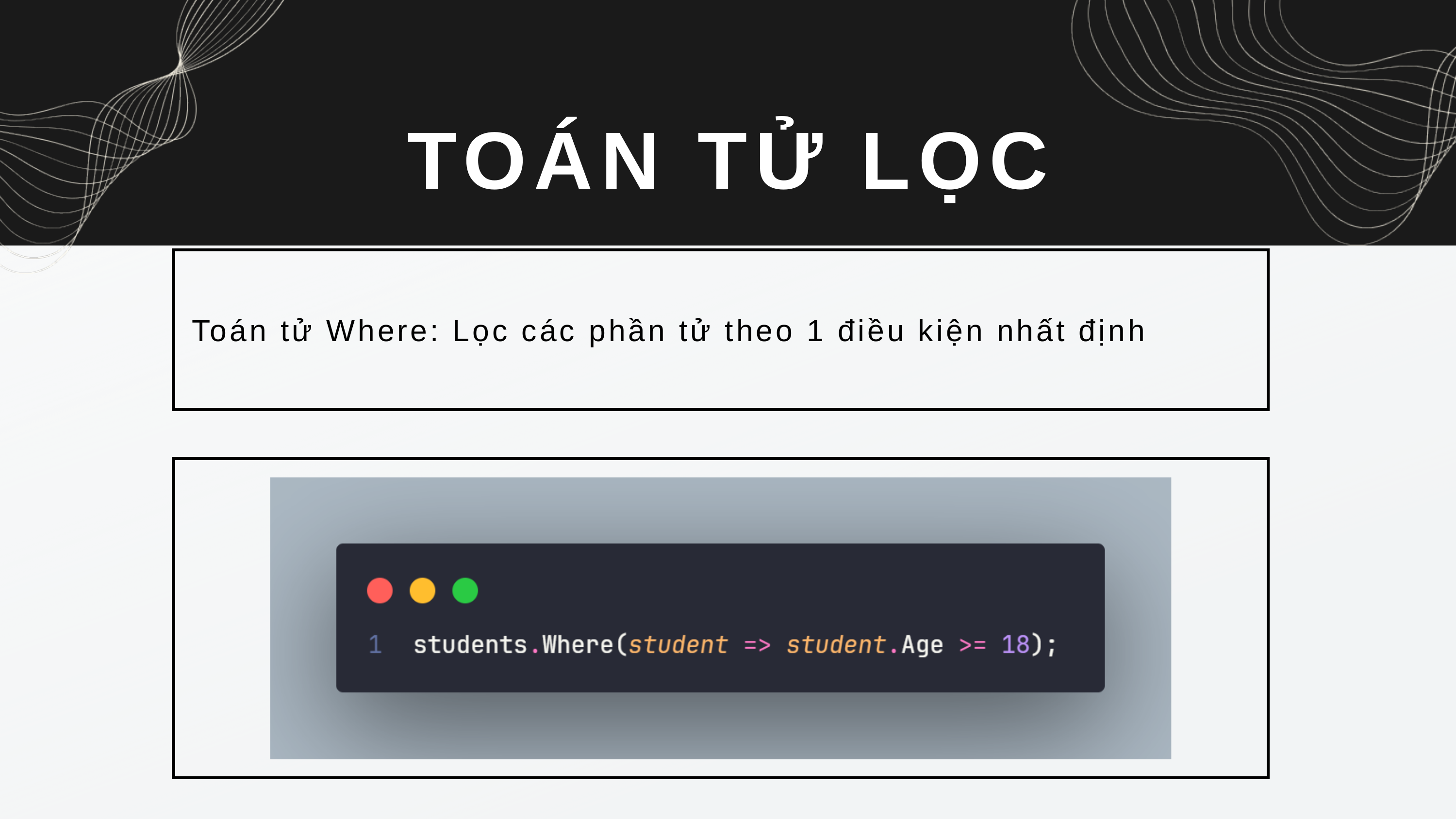

TOÁN TỬ LỌC

Toán tử Where: Lọc các phần tử theo 1 điều kiện nhất định